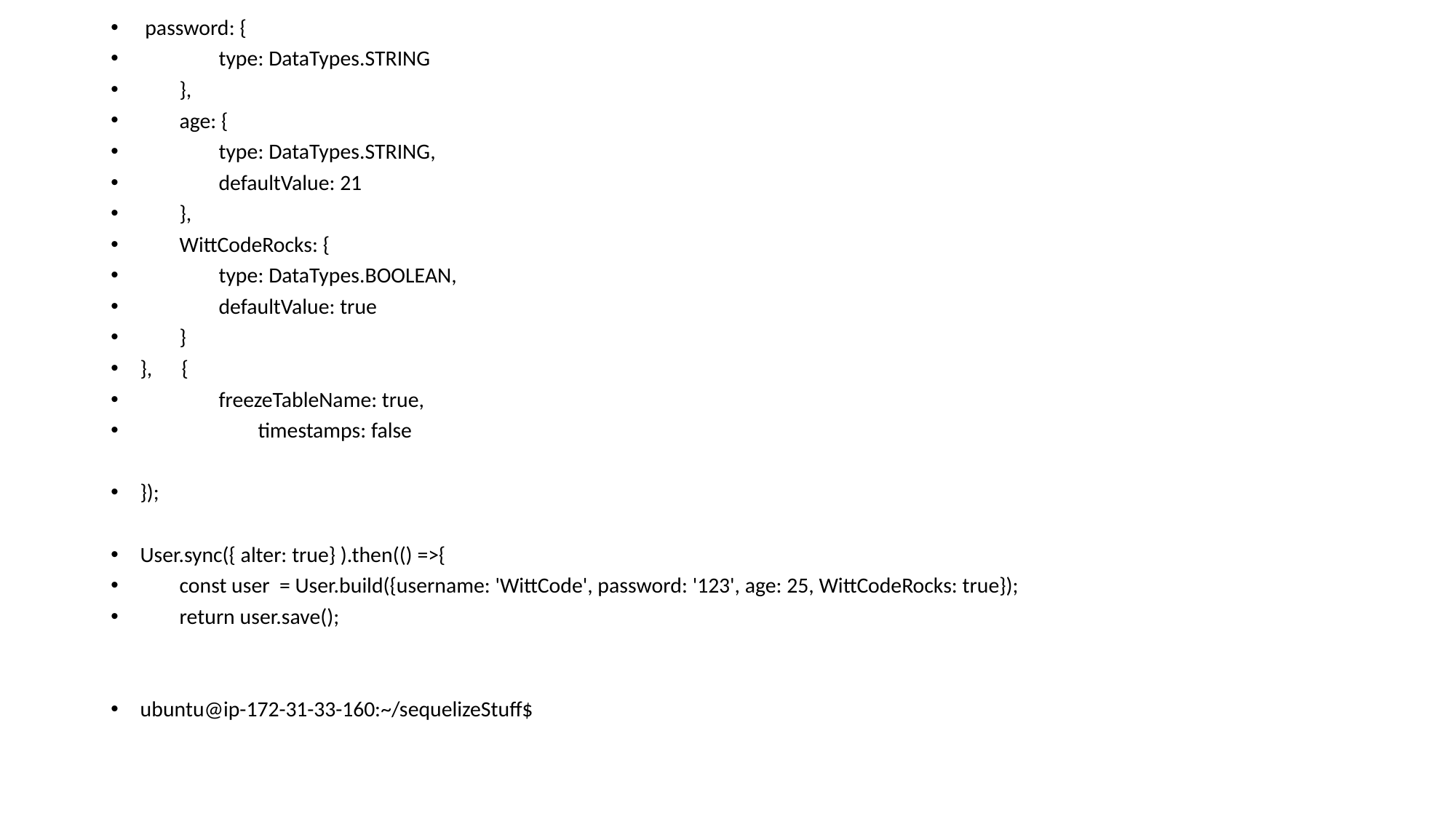

password: {
                type: DataTypes.STRING
        },
        age: {
                type: DataTypes.STRING,
                defaultValue: 21
        },
        WittCodeRocks: {
                type: DataTypes.BOOLEAN,
                defaultValue: true
        }
},      {
                freezeTableName: true,
                        timestamps: false

});

User.sync({ alter: true} ).then(() =>{
        const user  = User.build({username: 'WittCode', password: '123', age: 25, WittCodeRocks: true});
        return user.save();

ubuntu@ip-172-31-33-160:~/sequelizeStuff$